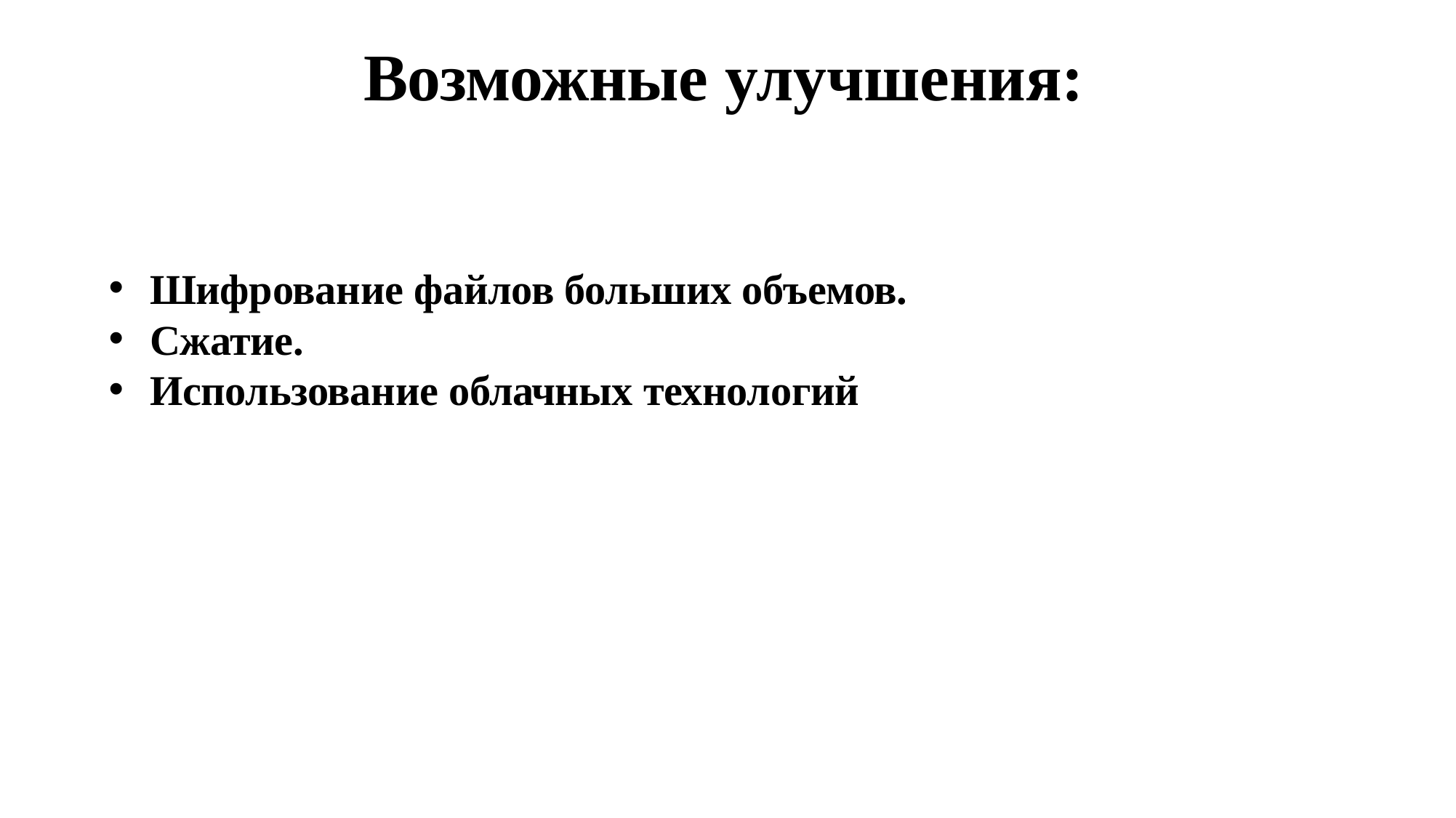

# Возможные улучшения:
Шифрование файлов больших объемов.
Сжатие.
Использование облачных технологий